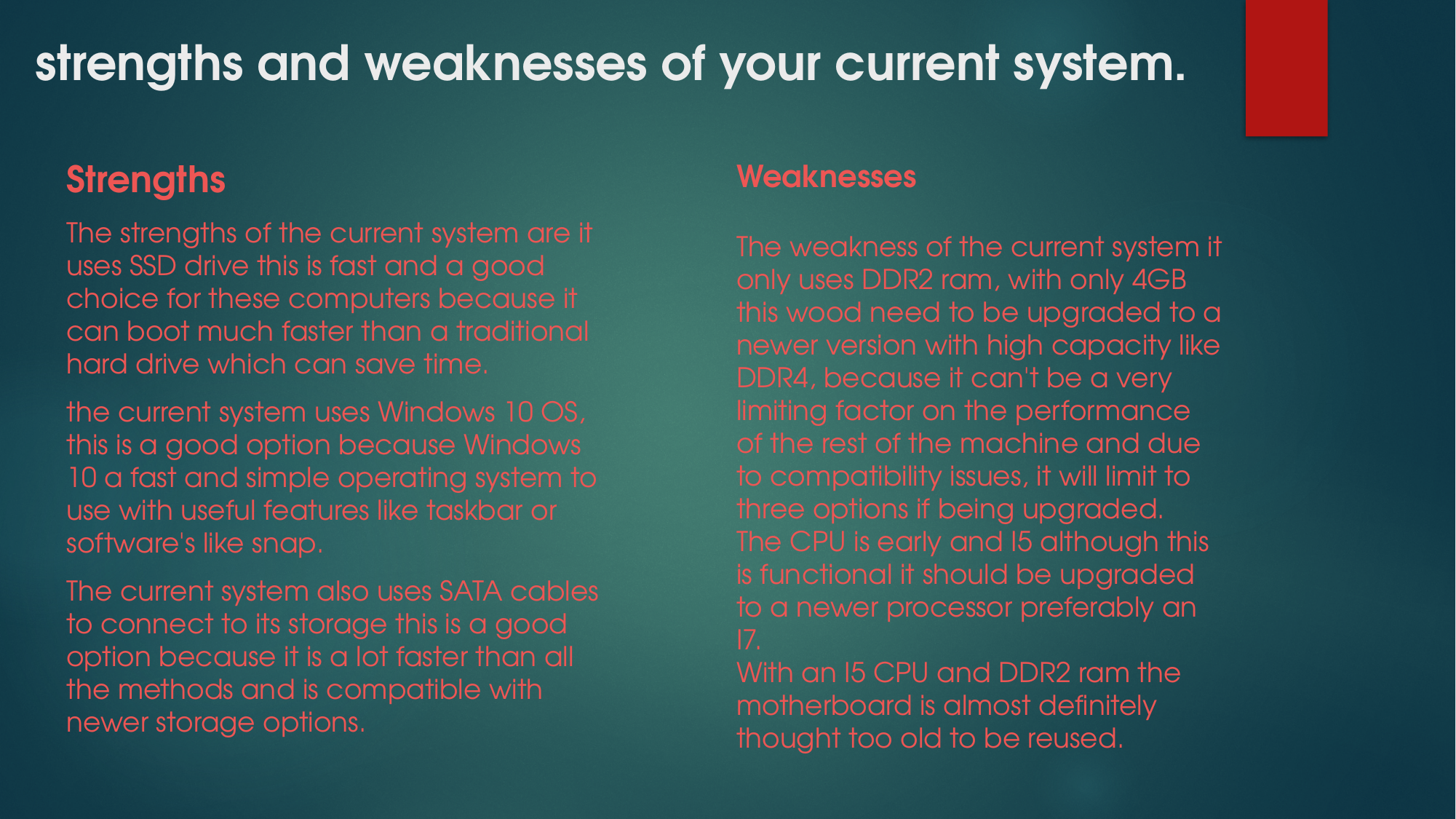

# strengths and weaknesses of your current system.
Strengths
The strengths of the current system are it uses SSD drive this is fast and a good choice for these computers because it can boot much faster than a traditional hard drive which can save time.
the current system uses Windows 10 OS, this is a good option because Windows 10 a fast and simple operating system to use with useful features like taskbar or software's like snap.
The current system also uses SATA cables to connect to its storage this is a good option because it is a lot faster than all the methods and is compatible with newer storage options.
Weaknesses

The weakness of the current system it only uses DDR2 ram, with only 4GB this wood need to be upgraded to a newer version with high capacity like DDR4, because it can't be a very limiting factor on the performance of the rest of the machine and due to compatibility issues, it will limit to three options if being upgraded.
The CPU is early and I5 although this is functional it should be upgraded to a newer processor preferably an I7.
With an I5 CPU and DDR2 ram the motherboard is almost definitely thought too old to be reused.